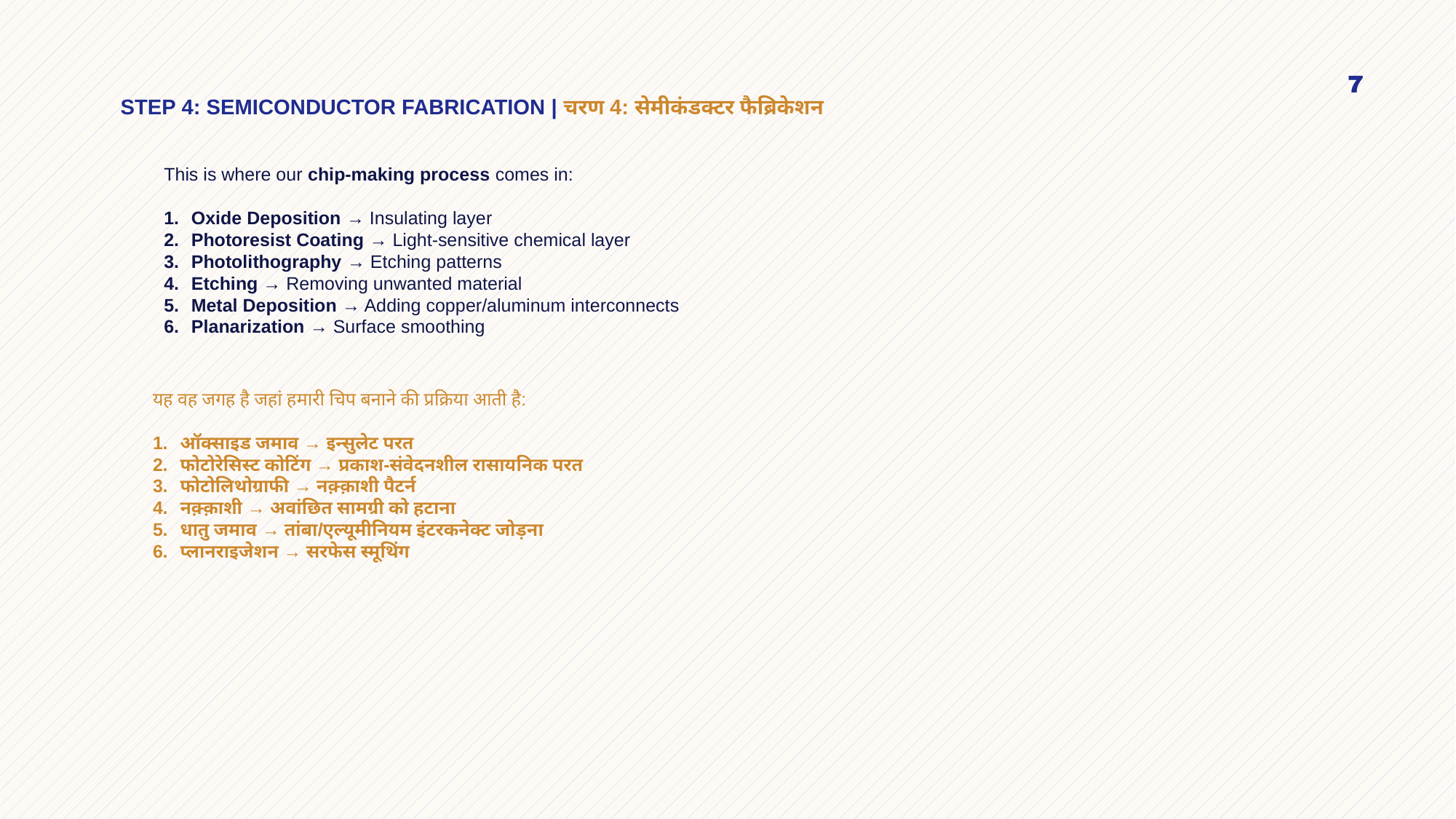

# Step 4: Semiconductor Fabrication | चरण 4: सेमीकंडक्टर फैब्रिकेशन
7
This is where our chip-making process comes in:

Oxide Deposition → Insulating layer
Photoresist Coating → Light-sensitive chemical layer
Photolithography → Etching patterns
Etching → Removing unwanted material
Metal Deposition → Adding copper/aluminum interconnects
Planarization → Surface smoothing
यह वह जगह है जहां हमारी चिप बनाने की प्रक्रिया आती है:

ऑक्साइड जमाव → इन्सुलेट परत
फोटोरेसिस्ट कोटिंग → प्रकाश-संवेदनशील रासायनिक परत
फोटोलिथोग्राफी → नक़्क़ाशी पैटर्न
नक़्क़ाशी → अवांछित सामग्री को हटाना
धातु जमाव → तांबा/एल्यूमीनियम इंटरकनेक्ट जोड़ना
प्लानराइजेशन → सरफेस स्मूथिंग